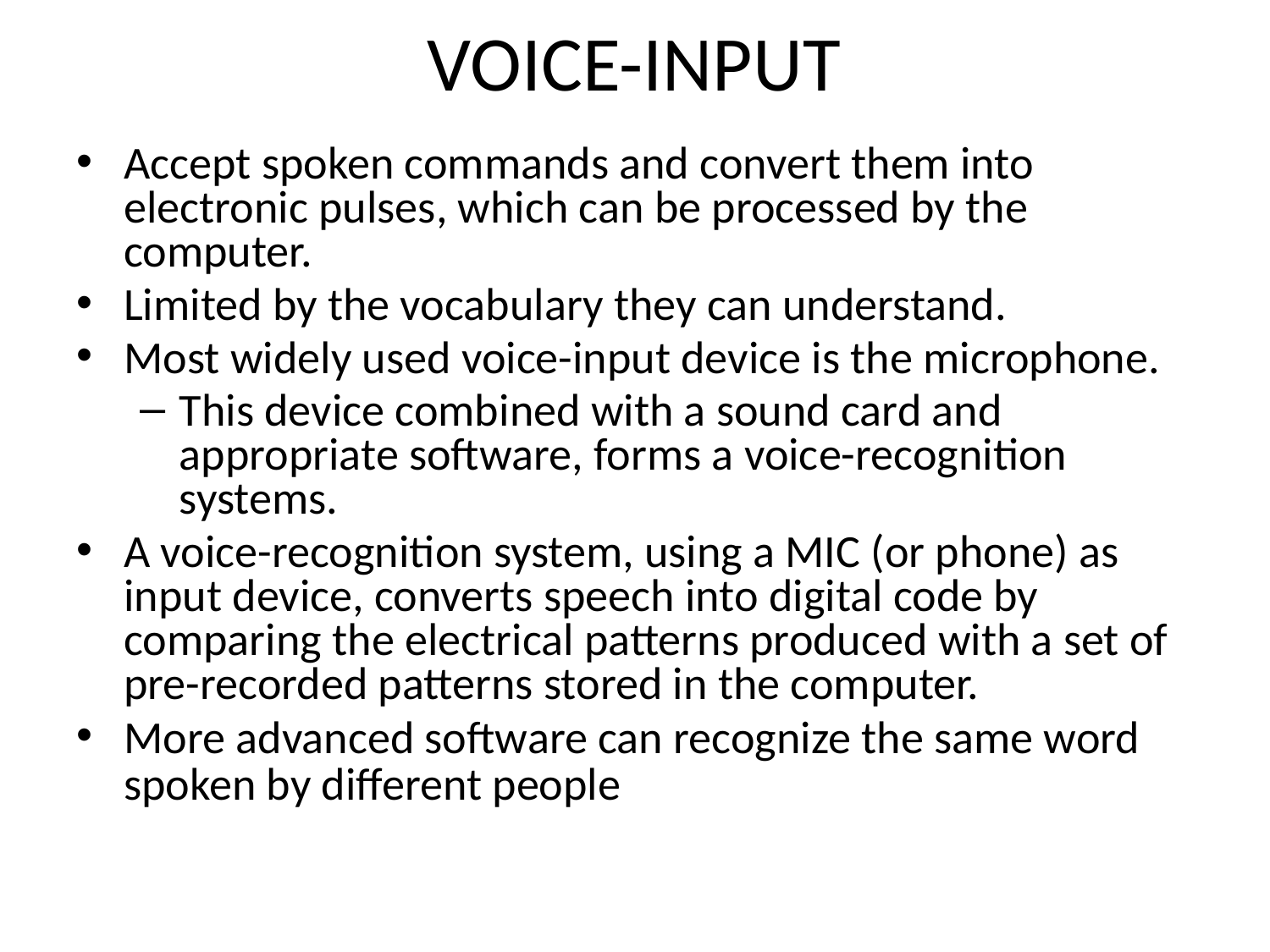

# VOICE-INPUT
Accept spoken commands and convert them into electronic pulses, which can be processed by the computer.
Limited by the vocabulary they can understand.
Most widely used voice-input device is the microphone.
This device combined with a sound card and appropriate software, forms a voice-recognition systems.
A voice-recognition system, using a MIC (or phone) as input device, converts speech into digital code by comparing the electrical patterns produced with a set of pre-recorded patterns stored in the computer.
More advanced software can recognize the same word spoken by different people